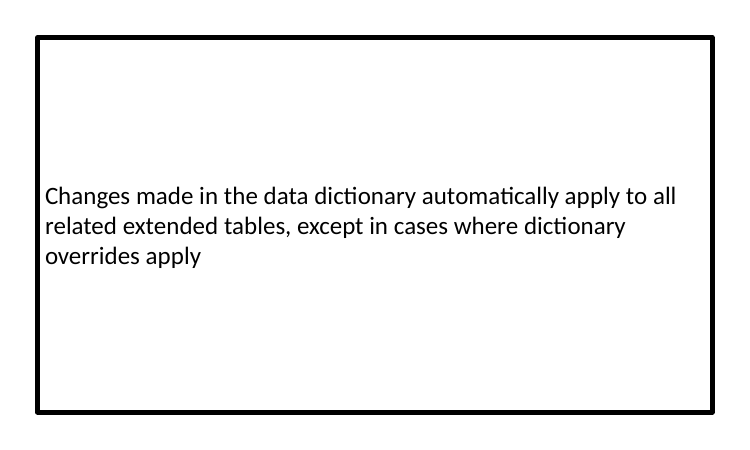

Changes made in the data dictionary automatically apply to all related extended tables, except in cases where dictionary overrides apply